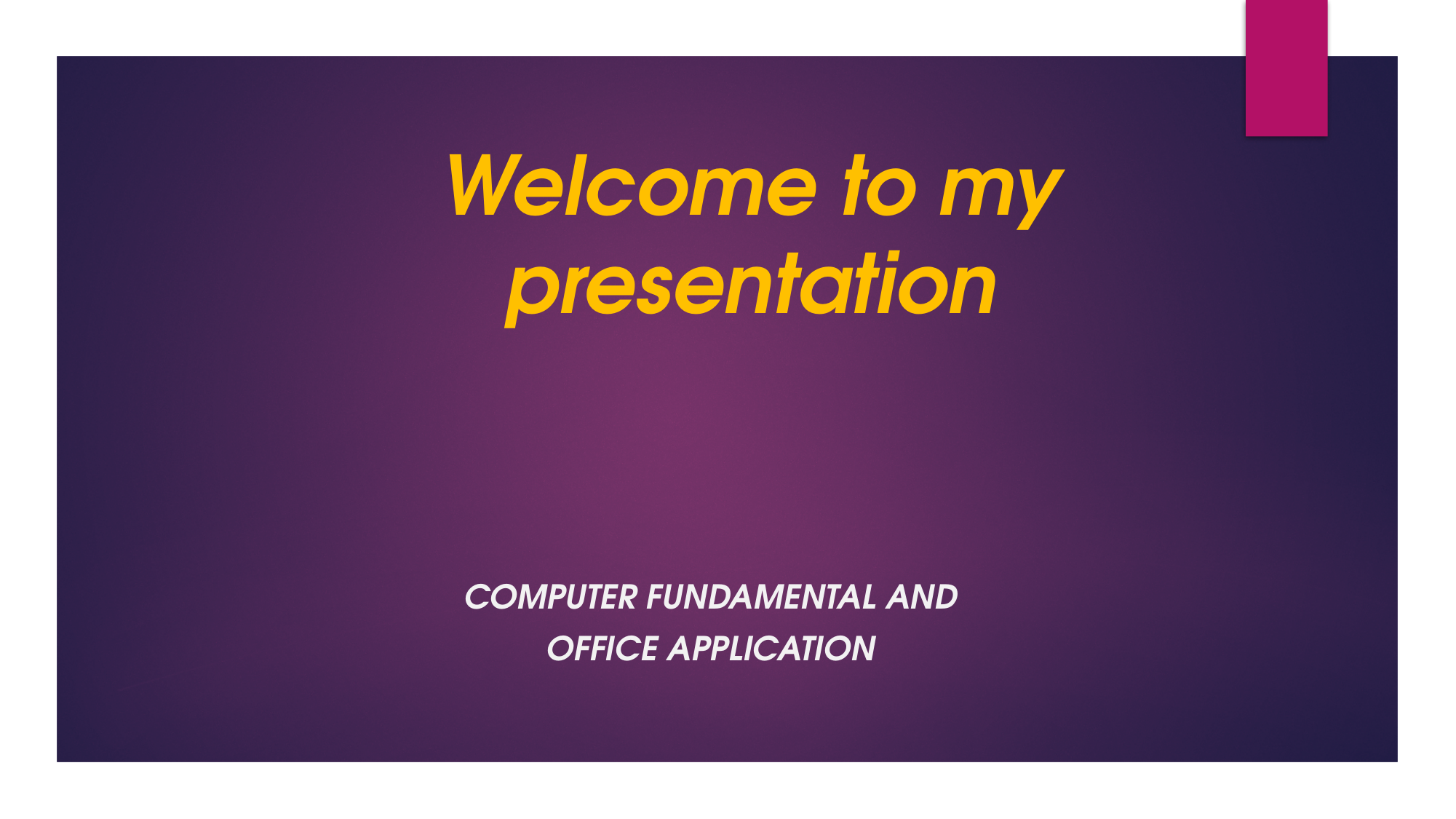

# Welcome to my presentation
          Computer fundamental and
          Office application